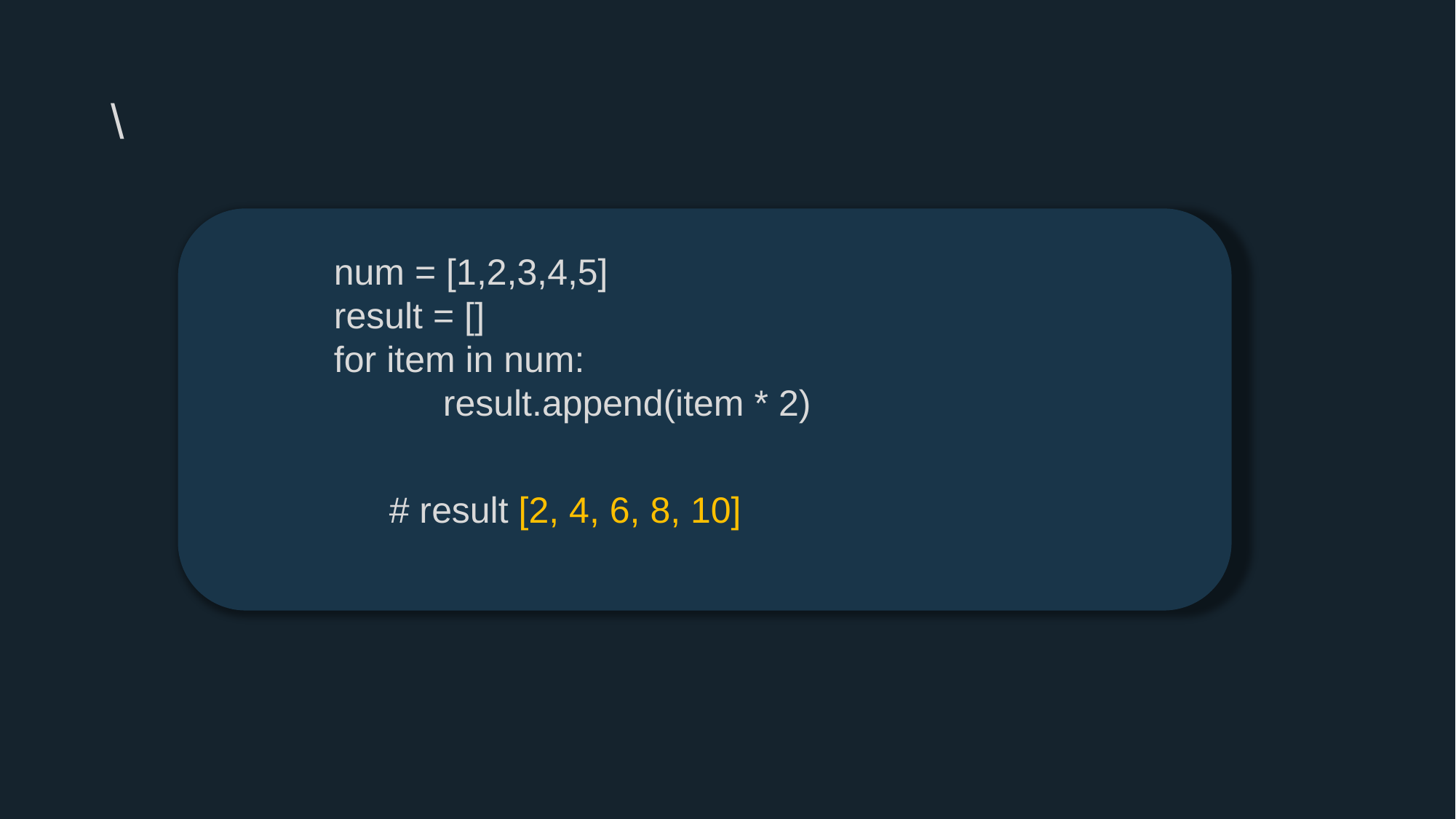

# \

num = [1,2,3,4,5]
result = []
for item in num:
	result.append(item * 2)

# result [2, 4, 6, 8, 10]